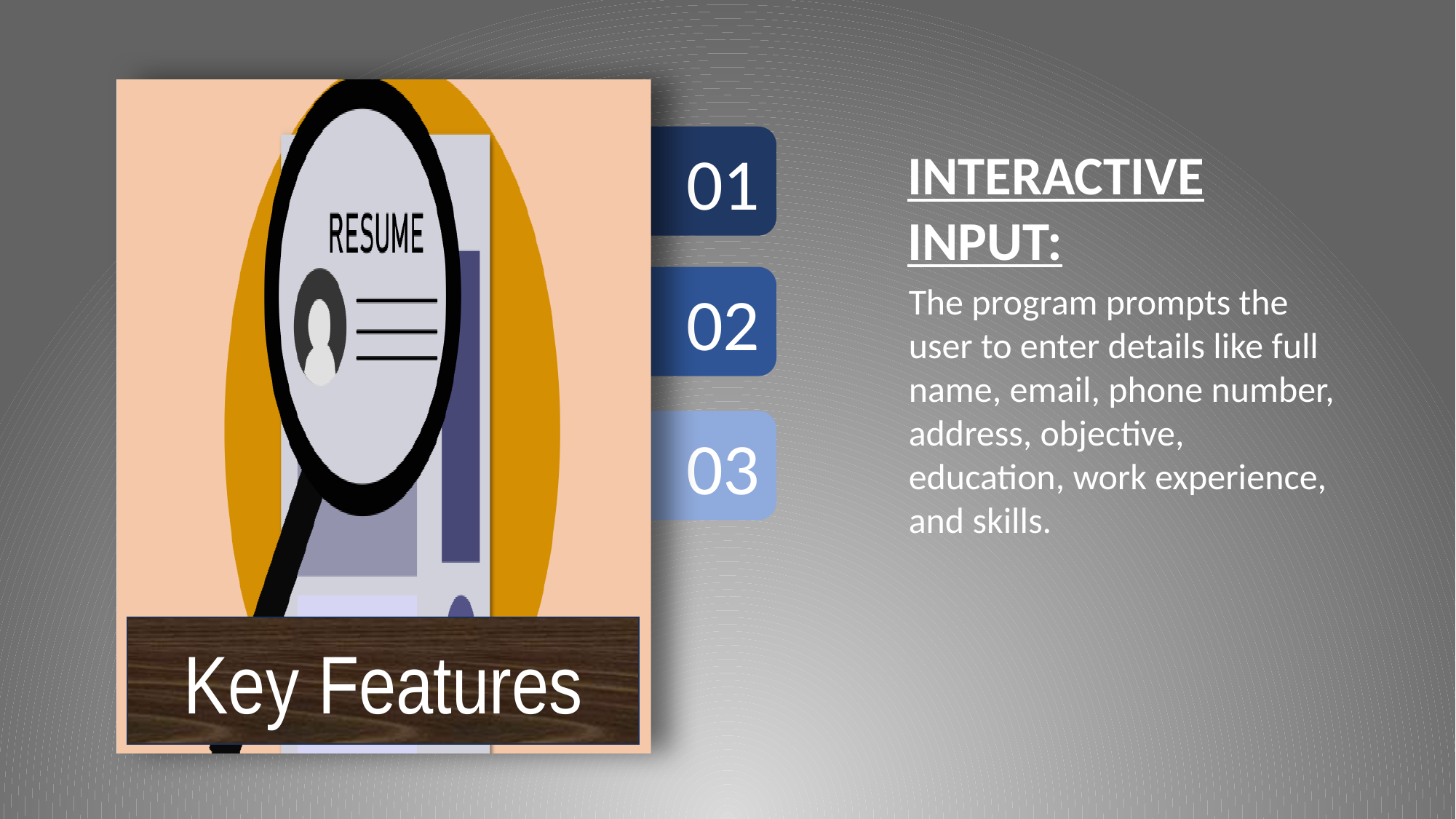

01
INTERACTIVE INPUT:
02
The program prompts the user to enter details like full name, email, phone number, address, objective, education, work experience, and skills.
03
Key Features